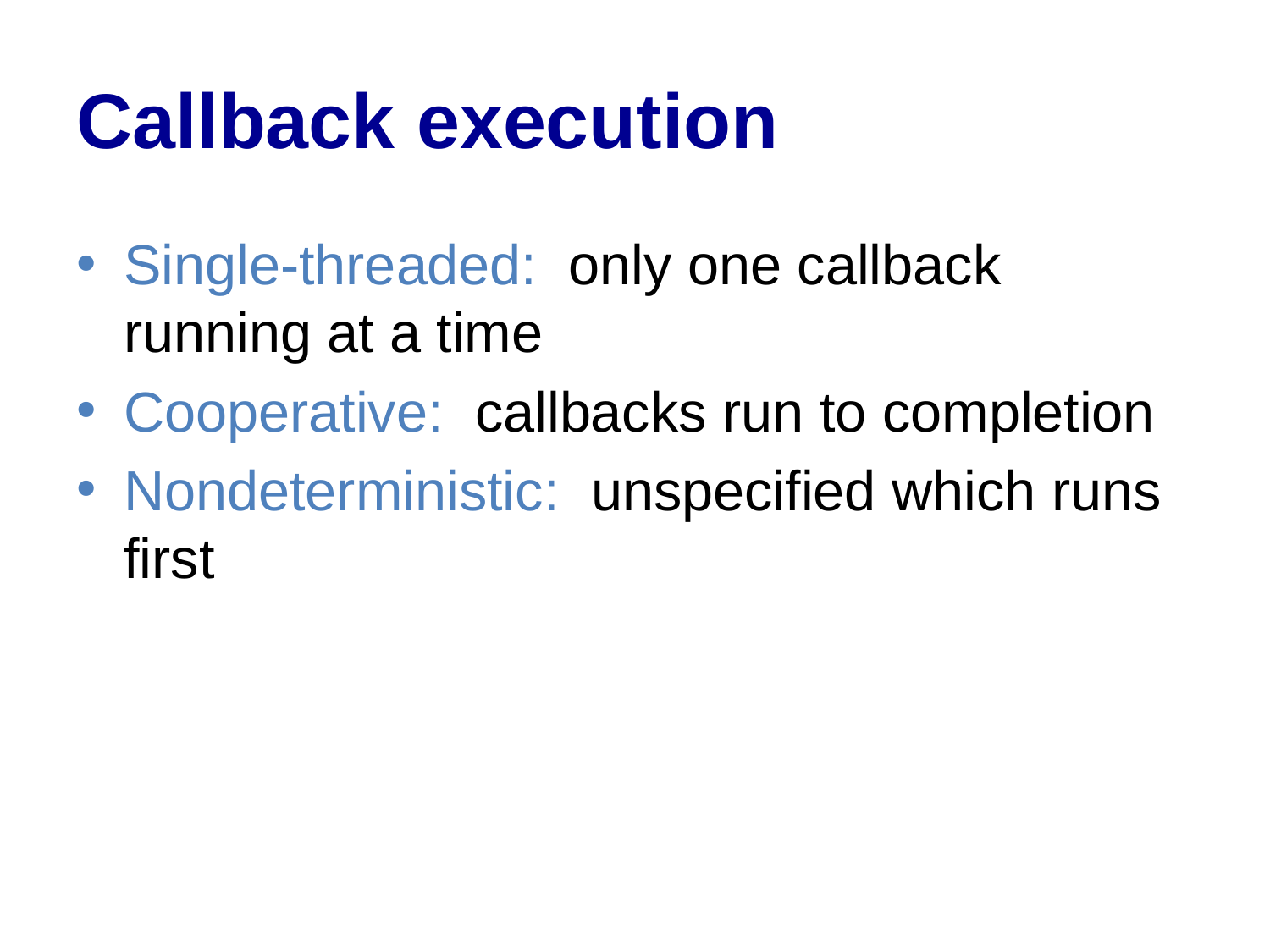

# Callback execution
Single-threaded:  only one callback running at a time
Cooperative:  callbacks run to completion
Nondeterministic:  unspecified which runs first